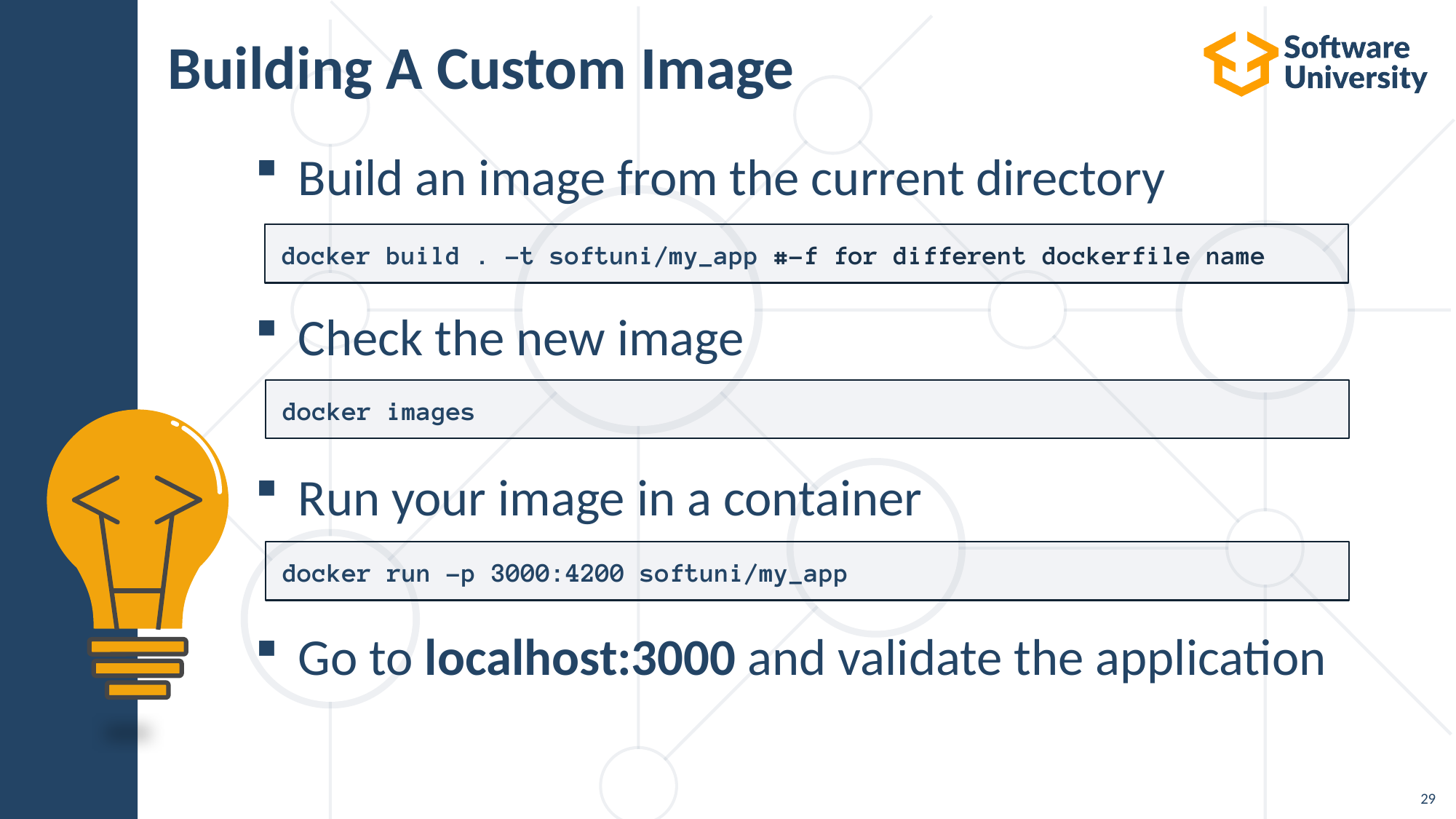

# Building A Custom Image
Build an image from the current directory

Check the new image

Run your image in a container

Go to localhost:3000 and validate the application

docker build . -t softuni/my_app #-f for different dockerfile name
docker images
docker run -p 3000:4200 softuni/my_app
29